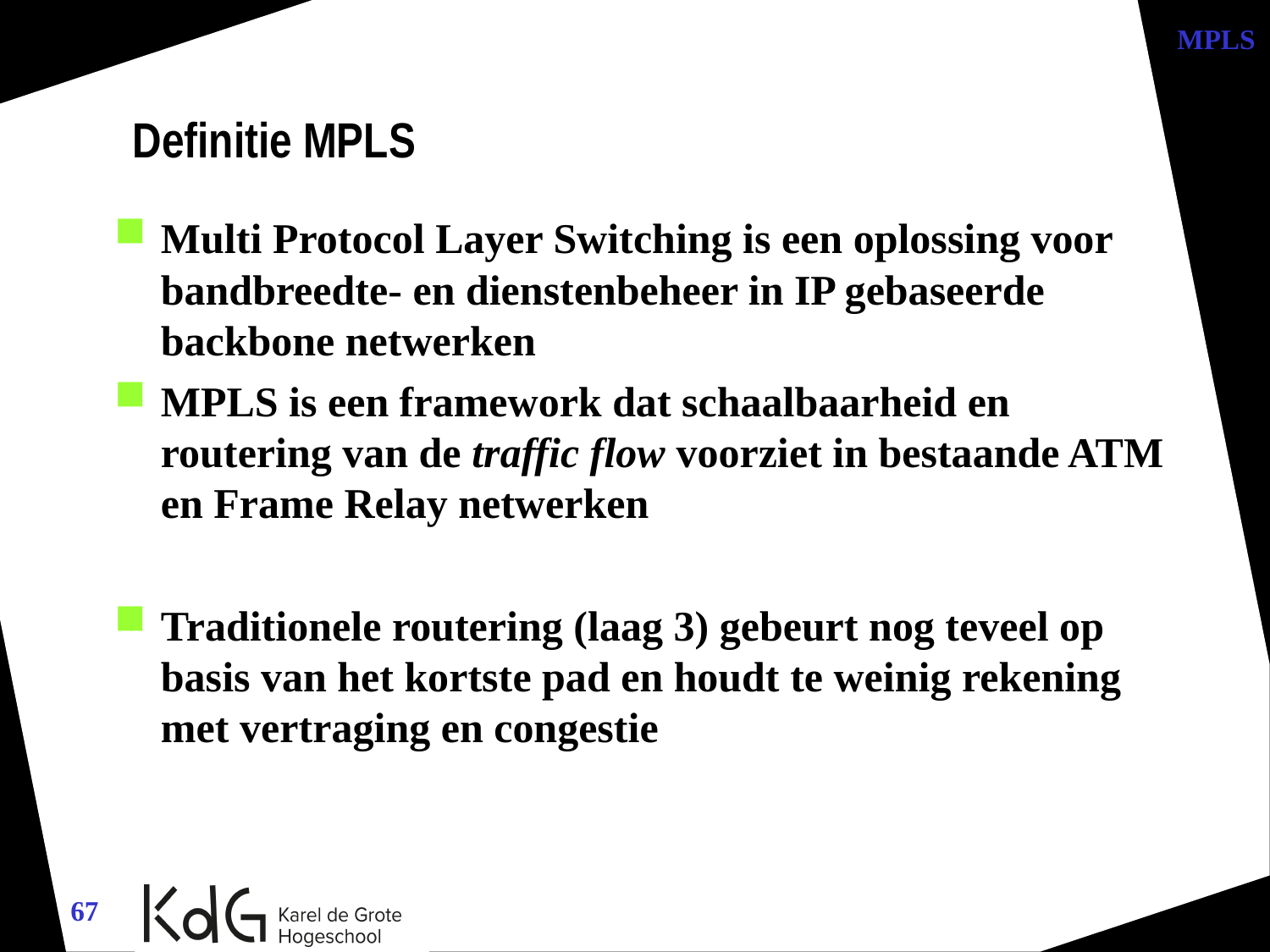

MPLS
Definitie MPLS
Multi Protocol Layer Switching is een oplossing voor bandbreedte- en dienstenbeheer in IP gebaseerde backbone netwerken
MPLS is een framework dat schaalbaarheid en routering van de traffic flow voorziet in bestaande ATM en Frame Relay netwerken

Traditionele routering (laag 3) gebeurt nog teveel op basis van het kortste pad en houdt te weinig rekening met vertraging en congestie